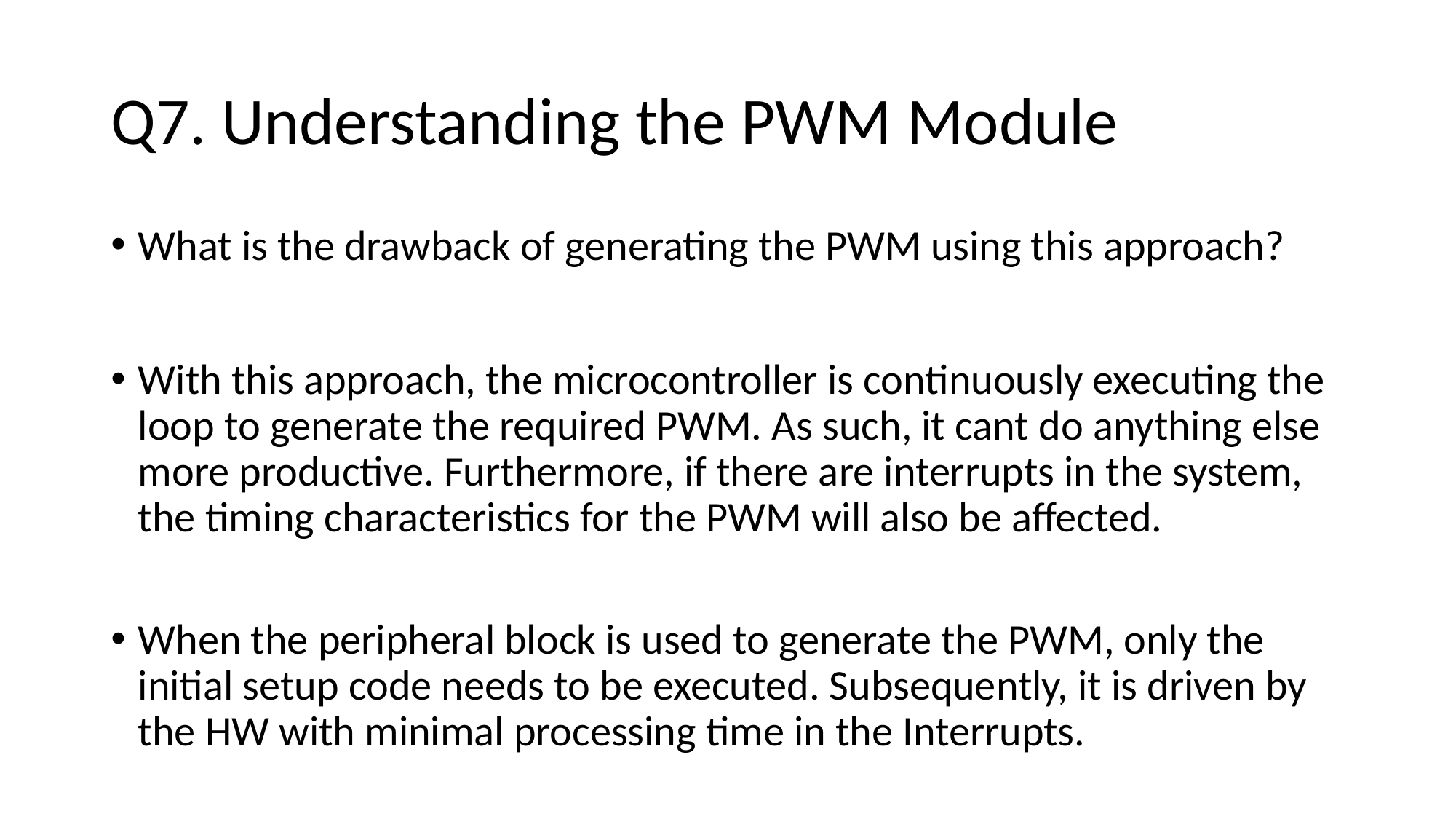

# Q7. Understanding the PWM Module
What is the drawback of generating the PWM using this approach?

With this approach, the microcontroller is continuously executing the loop to generate the required PWM. As such, it cant do anything else more productive. Furthermore, if there are interrupts in the system, the timing characteristics for the PWM will also be affected.

When the peripheral block is used to generate the PWM, only the initial setup code needs to be executed. Subsequently, it is driven by the HW with minimal processing time in the Interrupts.